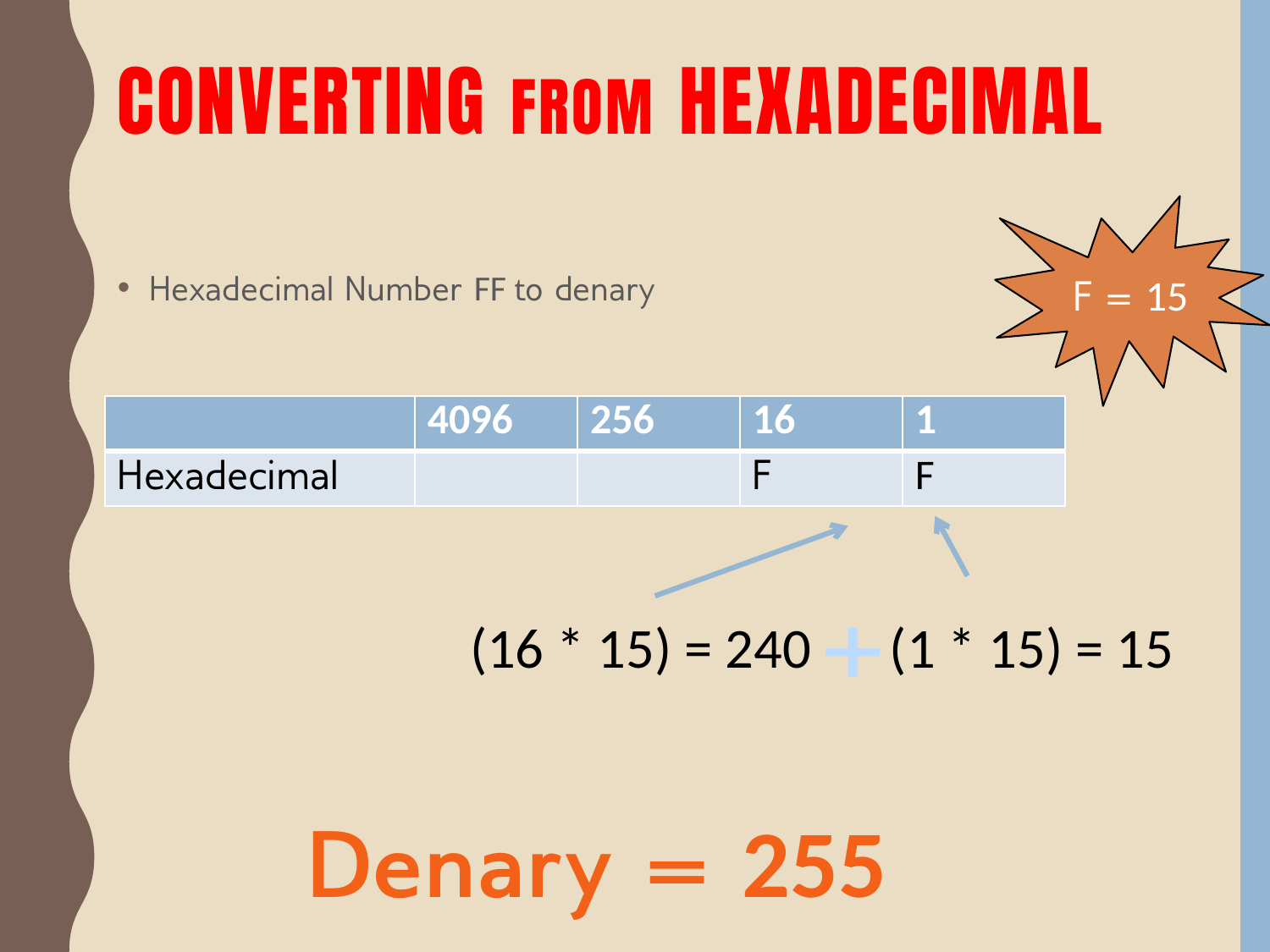

# Converting from Hexadecimal
F = 15
Hexadecimal Number FF to denary
|  | 4096 | 256 | 16 | 1 |
| --- | --- | --- | --- | --- |
| Hexadecimal |  |  | F | F |
+
(16 * 15) = 240
(1 * 15) = 15
Denary = 255